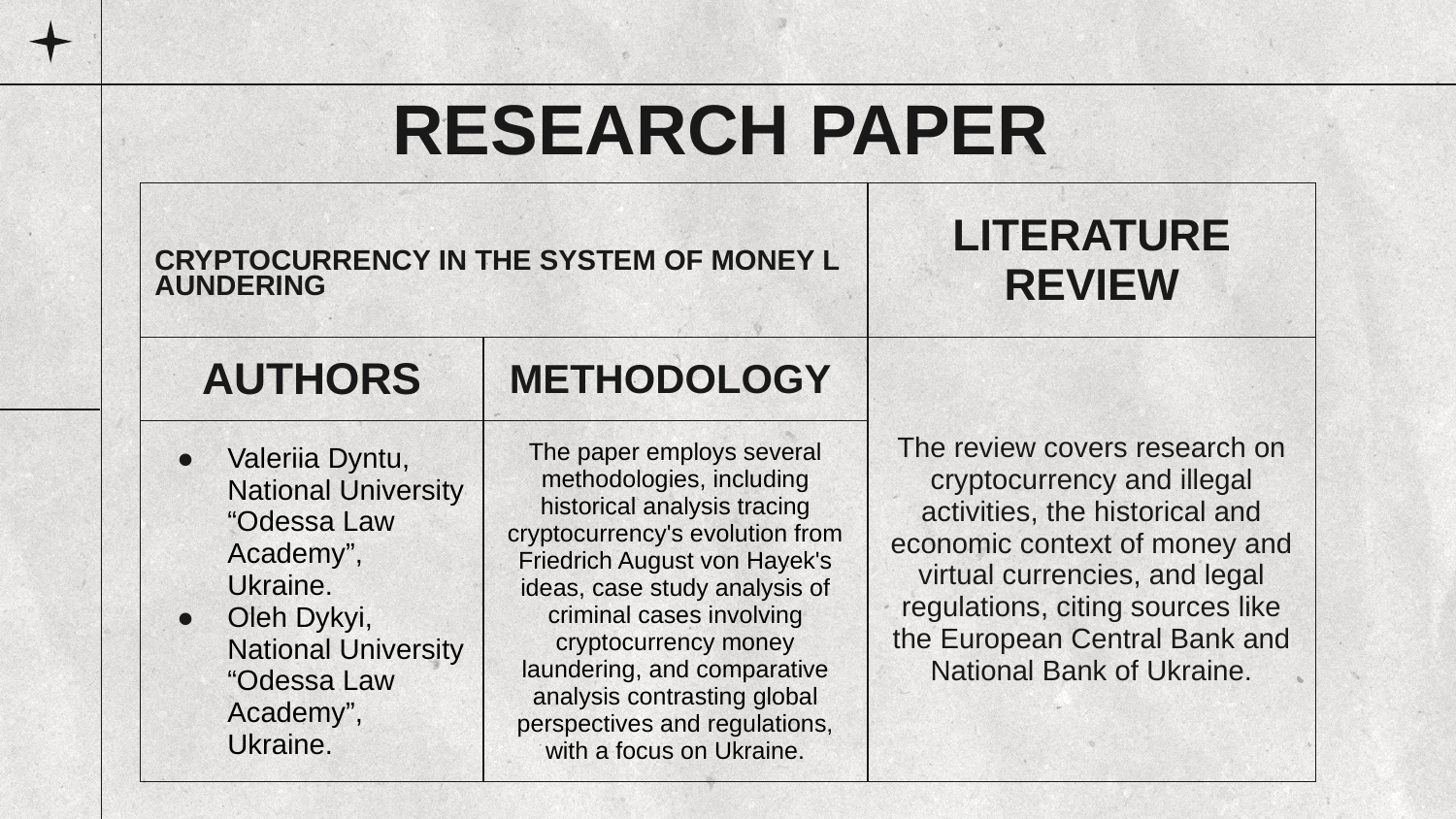

# RESEARCH PAPER
| CRYPTOCURRENCY IN THE SYSTEM OF MONEY LAUNDERING |  | LITERATURE REVIEW |
| --- | --- | --- |
| AUTHORS | METHODOLOGY | The review covers research on cryptocurrency and illegal activities, the historical and economic context of money and virtual currencies, and legal regulations, citing sources like the European Central Bank and National Bank of Ukraine. |
| Valeriia Dyntu, National University “Odessa Law Academy”, Ukraine. Oleh Dykyi, National University “Odessa Law Academy”, Ukraine. | The paper employs several methodologies, including historical analysis tracing cryptocurrency's evolution from Friedrich August von Hayek's ideas, case study analysis of criminal cases involving cryptocurrency money laundering, and comparative analysis contrasting global perspectives and regulations, with a focus on Ukraine. |  |